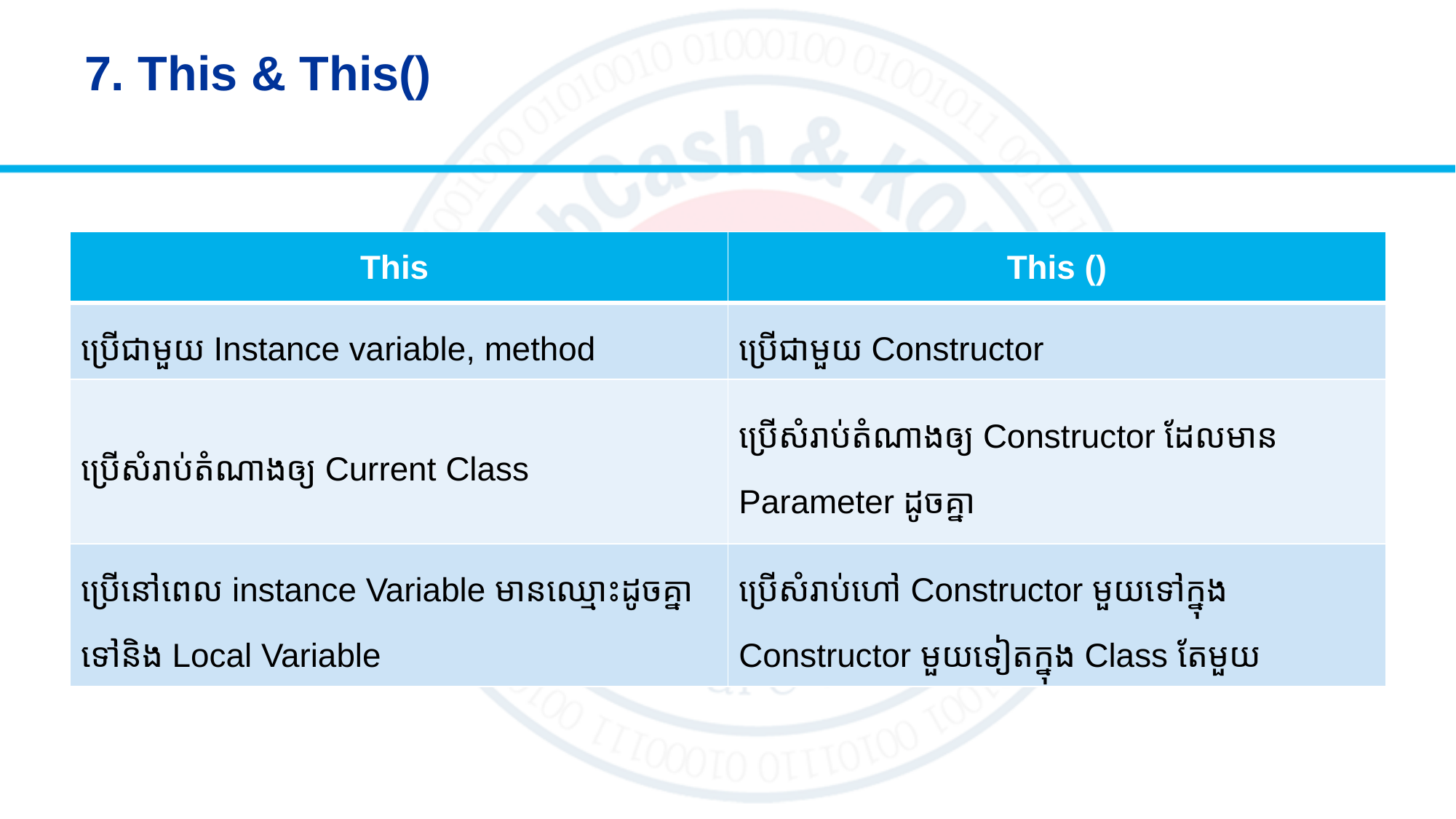

# 7. This & This()
| This | This () |
| --- | --- |
| ប្រើជាមួយ Instance variable, method | ប្រើជាមួយ Constructor |
| ប្រើសំរាប់តំណាងឲ្យ Current Class | ប្រើសំរាប់តំណាងឲ្យ Constructor​ ដែលមាន Parameter ដូចគ្នា |
| ប្រើនៅពេល​ instance Variable មានឈ្មោះដូចគ្នាទៅនិង Local Variable | ប្រើសំរាប់ហៅ Constructor មួយទៅក្នុង Constructor មួយទៀតក្នុង Class តែមួយ |